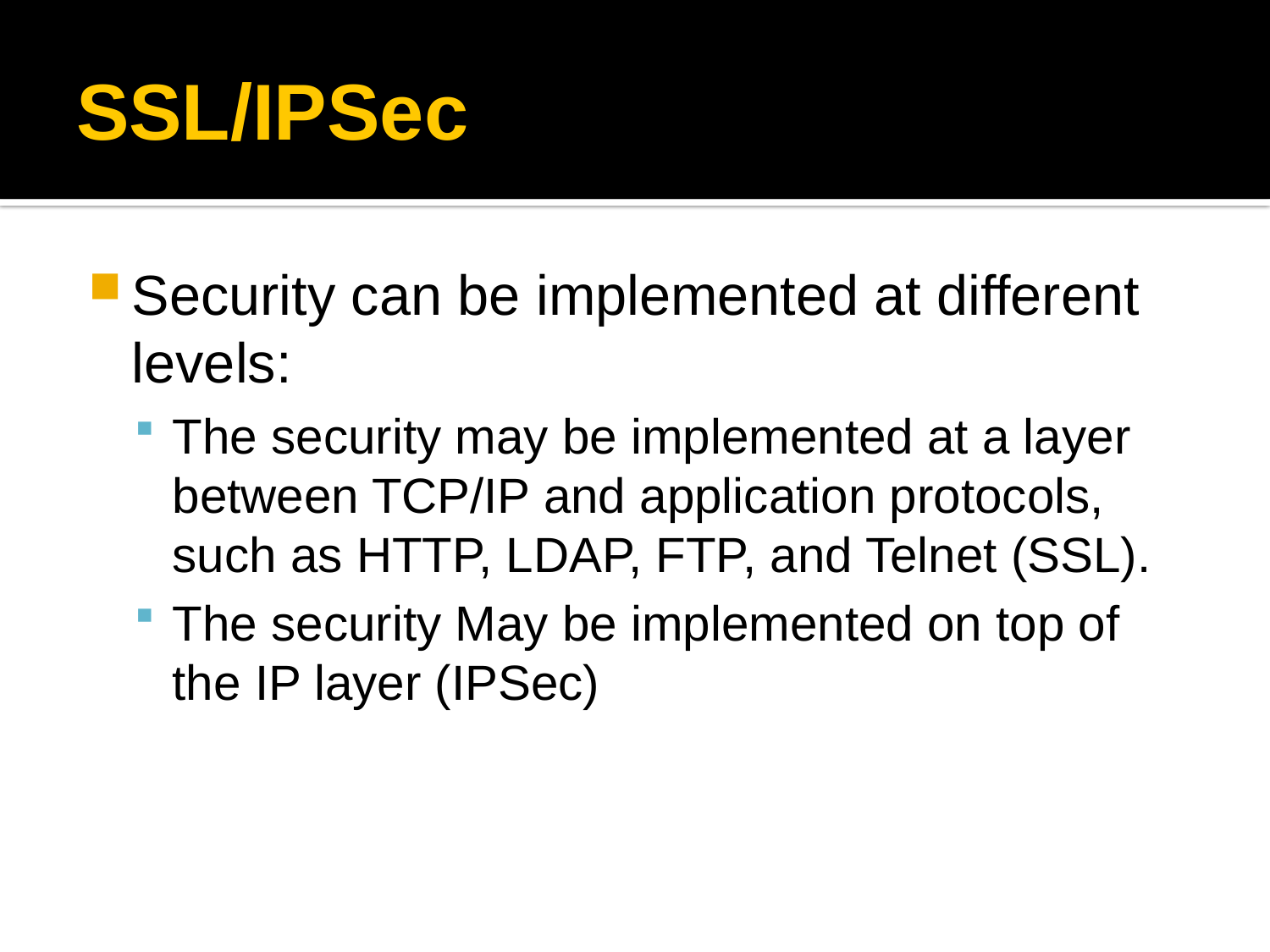

# SSL/IPSec
Security can be implemented at different levels:
The security may be implemented at a layer between TCP/IP and application protocols, such as HTTP, LDAP, FTP, and Telnet (SSL).
The security May be implemented on top of the IP layer (IPSec)